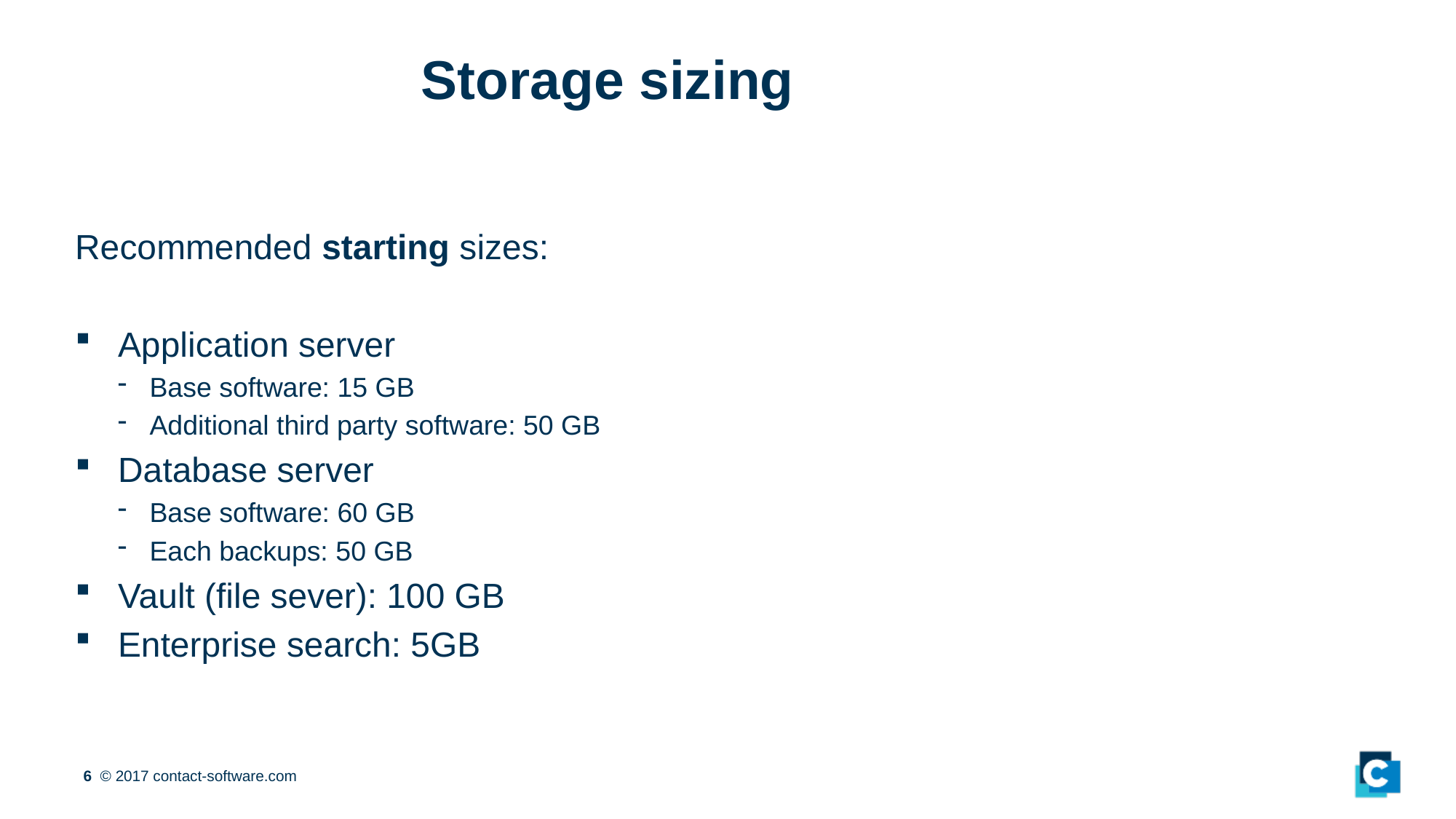

# Storage sizing
Recommended starting sizes:

Application server
Base software: 15 GB
Additional third party software: 50 GB
Database server
Base software: 60 GB
Each backups: 50 GB
Vault (file sever): 100 GB
Enterprise search: 5GB